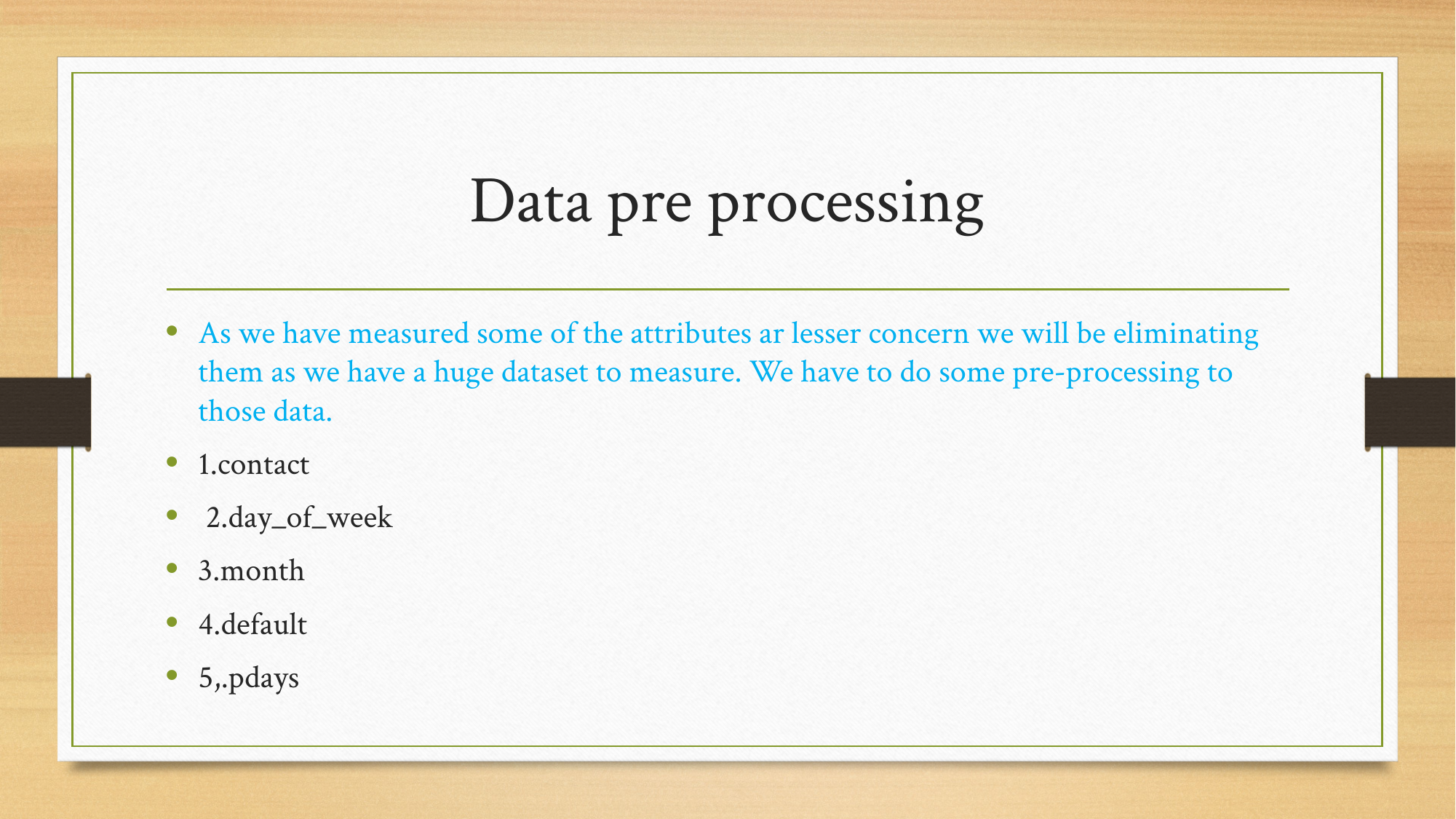

# Data pre processing
As we have measured some of the attributes ar lesser concern we will be eliminating them as we have a huge dataset to measure. We have to do some pre-processing to those data.
1.contact
 2.day_of_week
3.month
4.default
5,.pdays